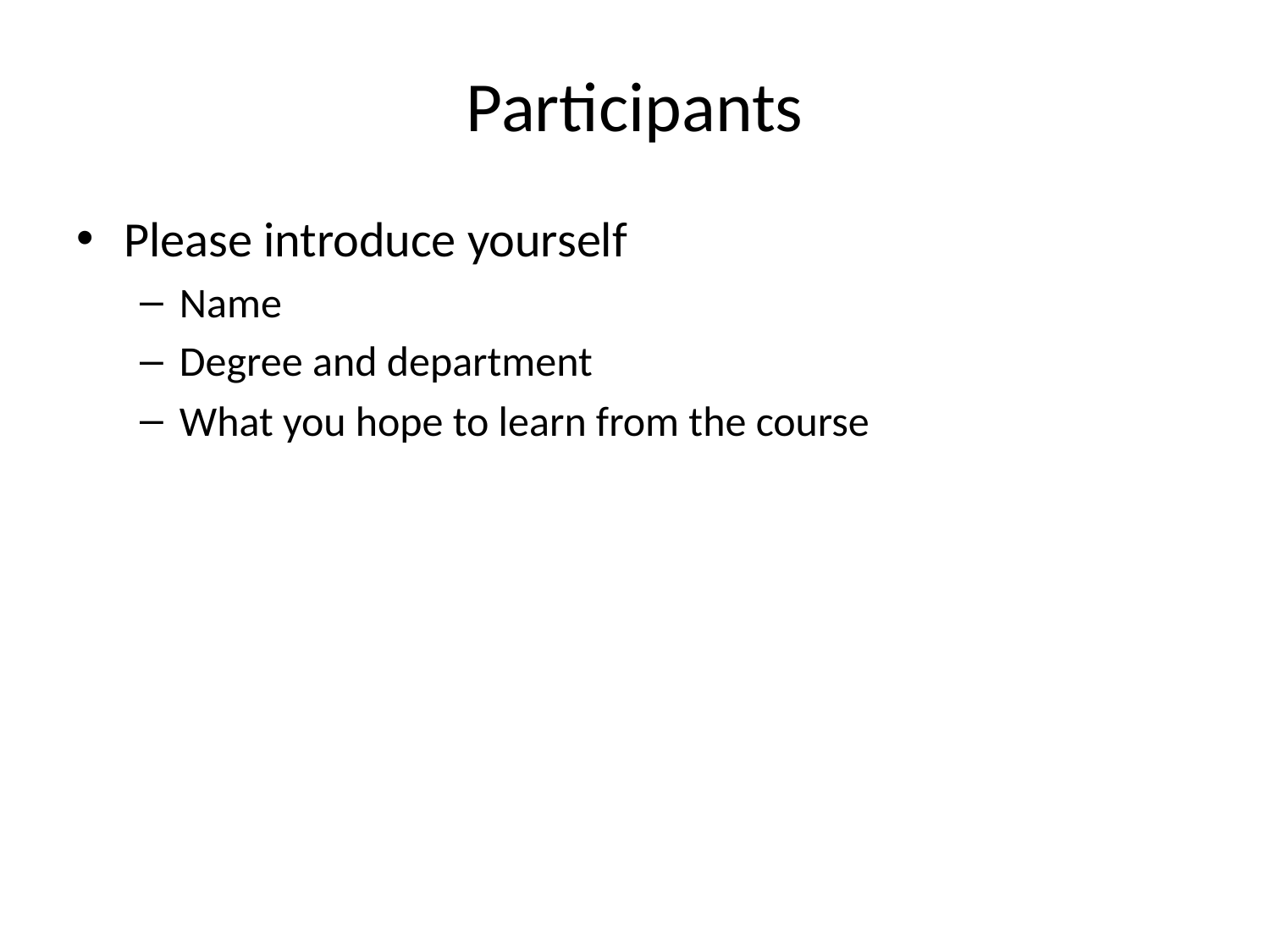

# Participants
Please introduce yourself
Name
Degree and department
What you hope to learn from the course